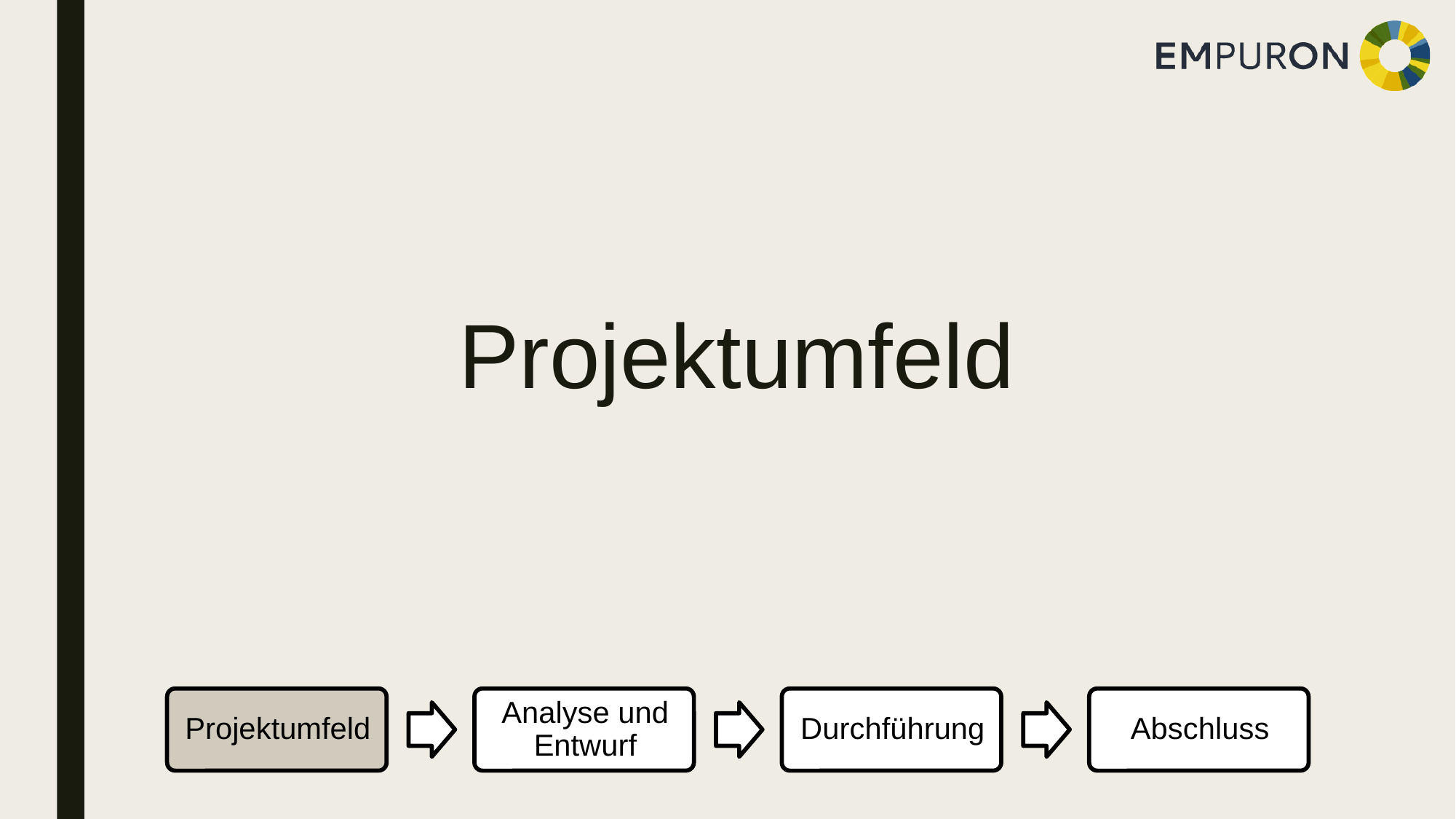

# Projektumfeld
Projektumfeld

Analyse und Entwurf

Durchführung

Abschluss